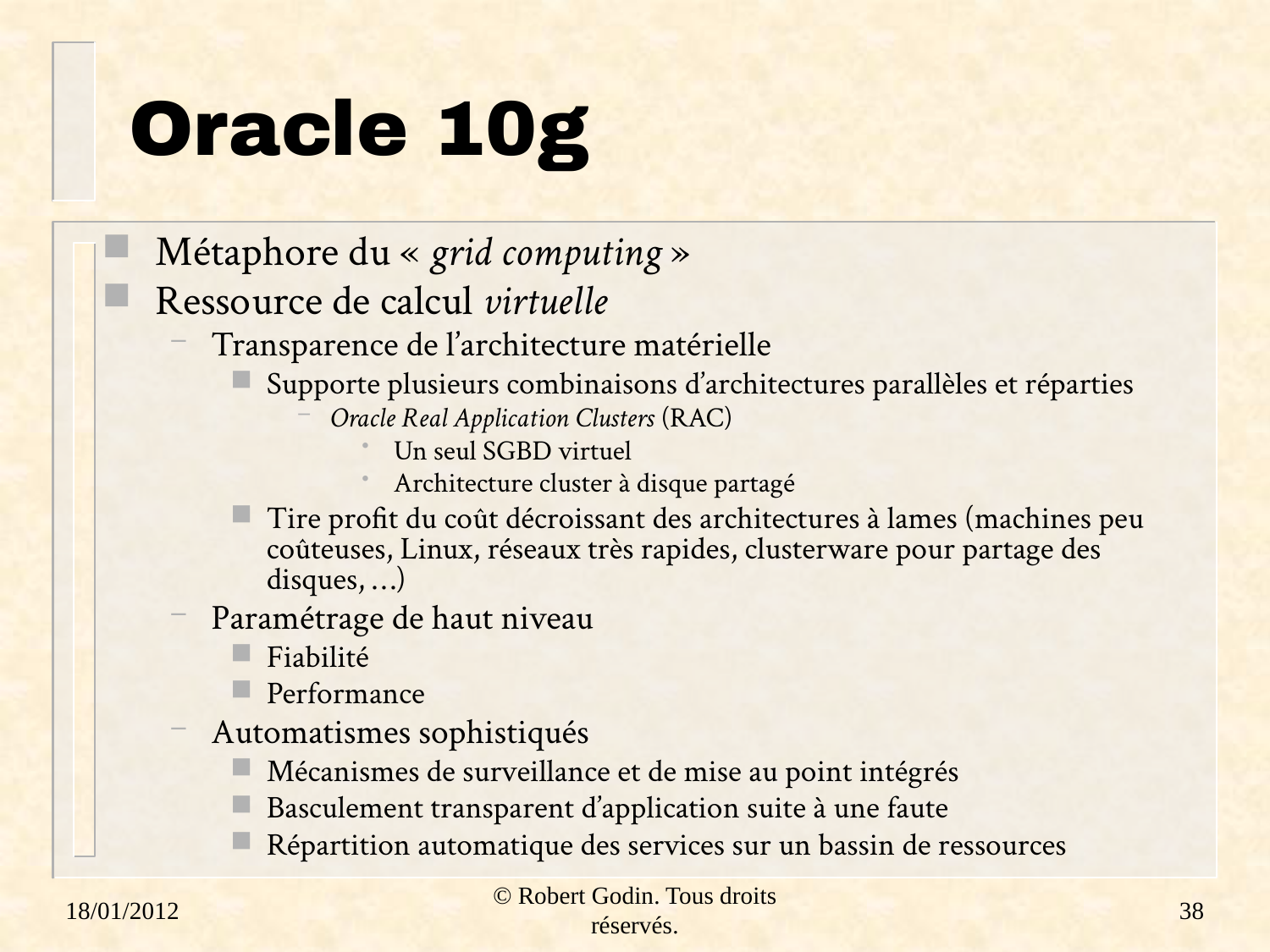

# Oracle 10g
Métaphore du « grid computing »
Ressource de calcul virtuelle
Transparence de l’architecture matérielle
Supporte plusieurs combinaisons d’architectures parallèles et réparties
Oracle Real Application Clusters (RAC)
Un seul SGBD virtuel
Architecture cluster à disque partagé
Tire profit du coût décroissant des architectures à lames (machines peu coûteuses, Linux, réseaux très rapides, clusterware pour partage des disques, …)
Paramétrage de haut niveau
Fiabilité
Performance
Automatismes sophistiqués
Mécanismes de surveillance et de mise au point intégrés
Basculement transparent d’application suite à une faute
Répartition automatique des services sur un bassin de ressources
18/01/2012
© Robert Godin. Tous droits réservés.
38